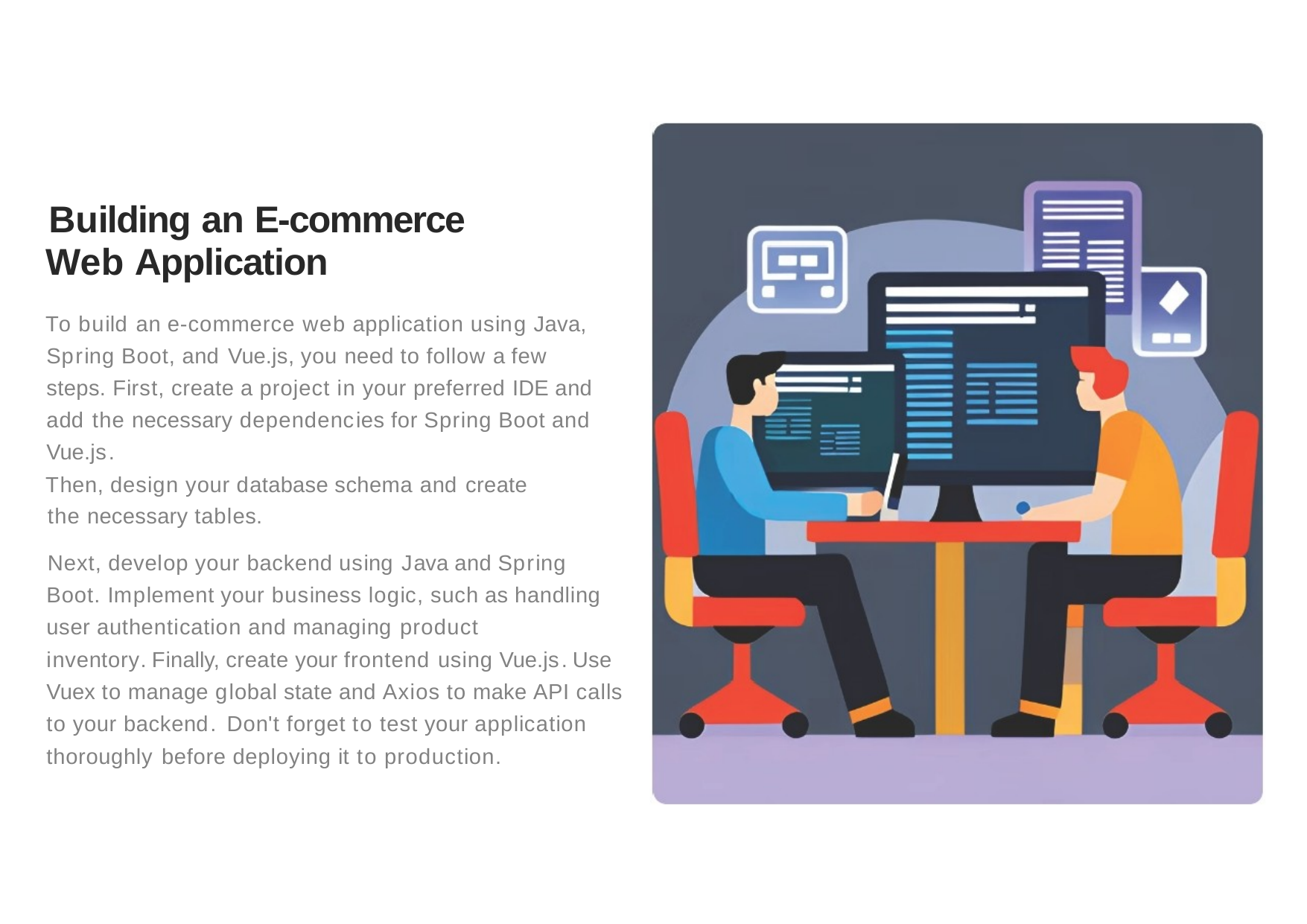

Building an E-commerce Web Application
To build an e-commerce web application using Java, Spring Boot, and Vue.js, you need to follow a few steps. First, create a project in your preferred IDE and add the necessary dependencies for Spring Boot and Vue.js.
Then, design your database schema and create the necessary tables.
Next, develop your backend using Java and Spring Boot. Implement your business logic, such as handling user authentication and managing product inventory.Finally, create your frontend using Vue.js.Use Vuex to manage global state and Axios to make API calls to your backend. Don't forget to test your application thoroughly before deploying it to production.